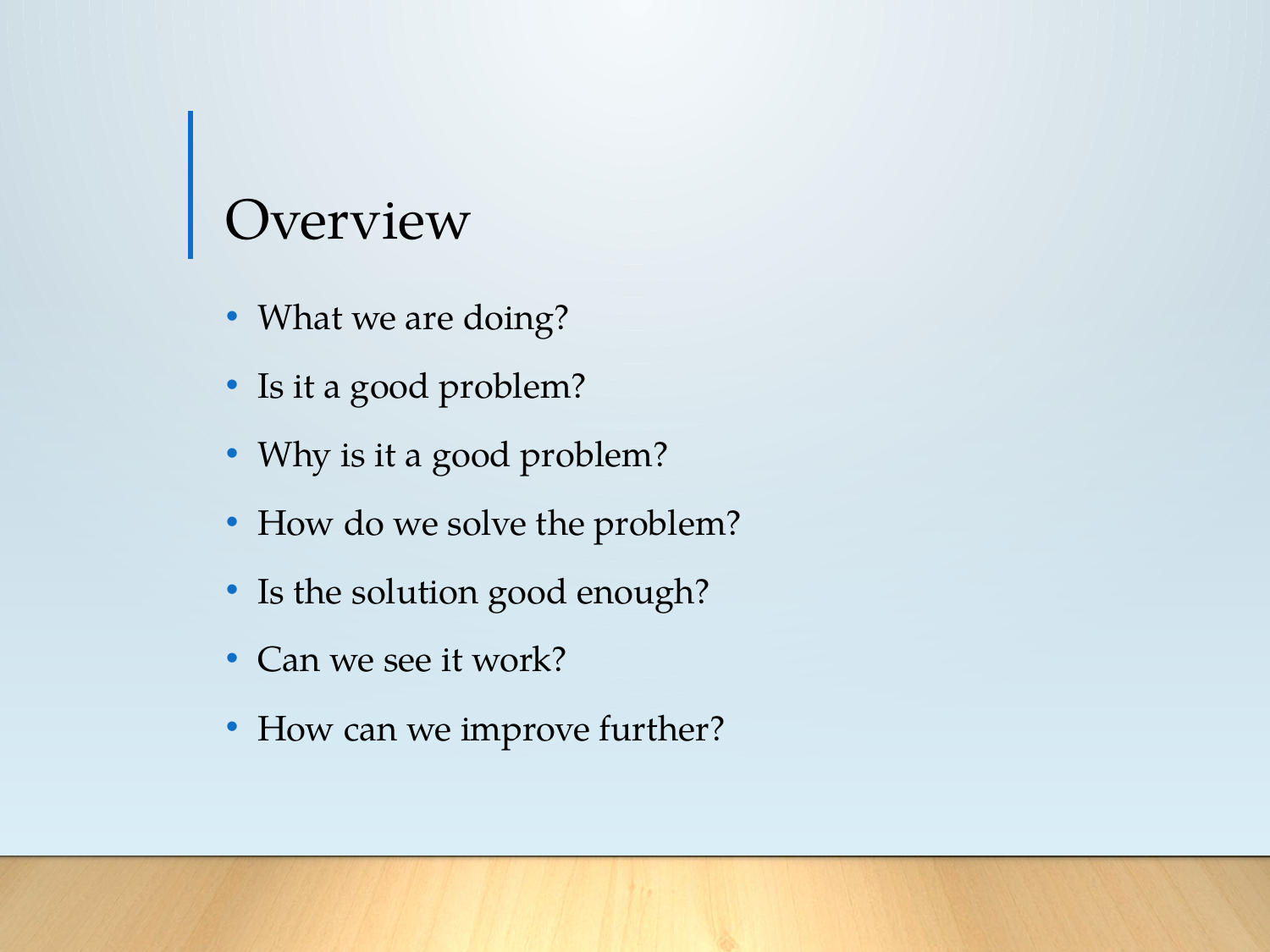

# Overview
What we are doing?
Is it a good problem?
Why is it a good problem?
How do we solve the problem?
Is the solution good enough?
Can we see it work?
How can we improve further?